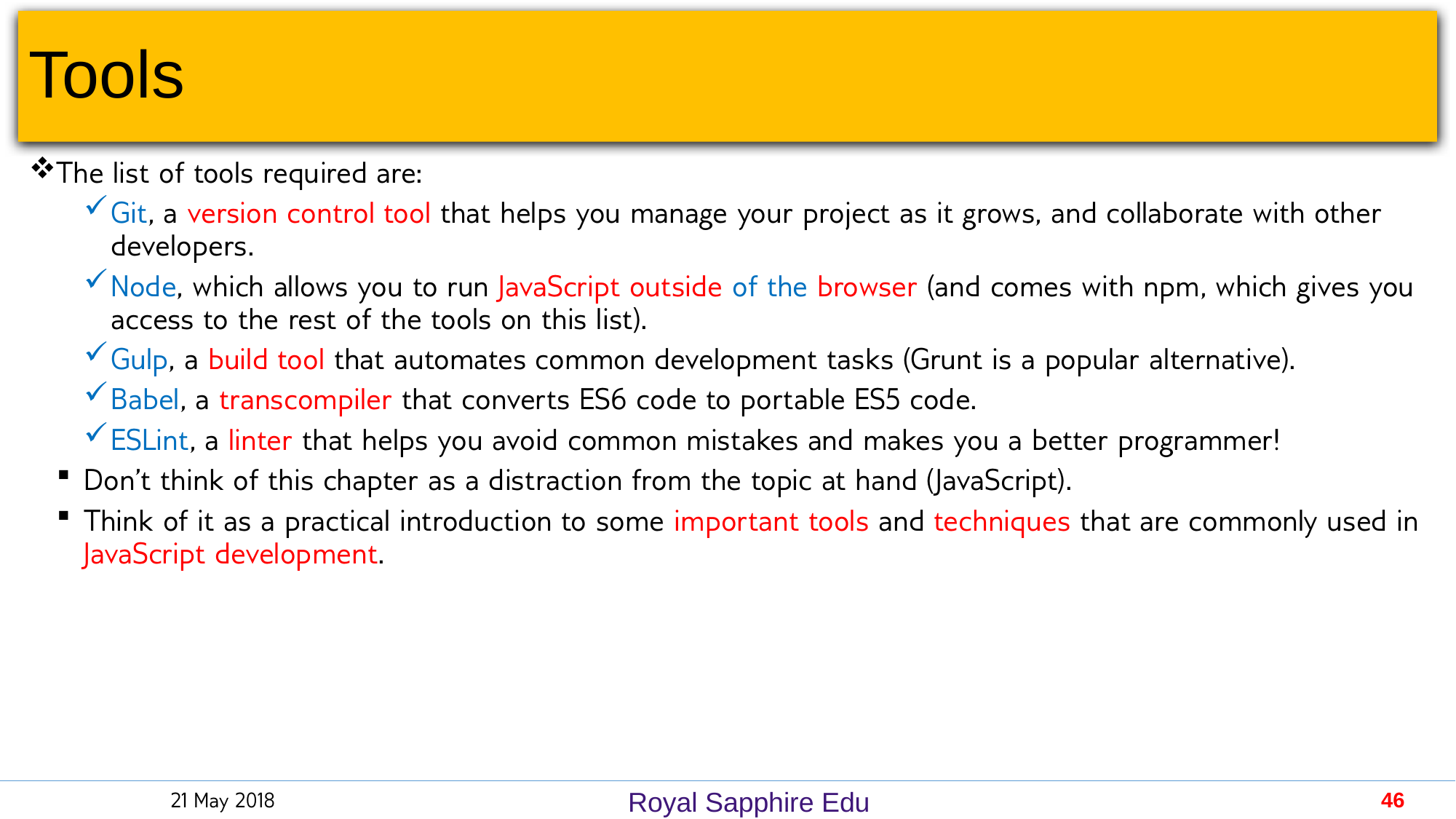

# Tools
The list of tools required are:
Git, a version control tool that helps you manage your project as it grows, and collaborate with other developers.
Node, which allows you to run JavaScript outside of the browser (and comes with npm, which gives you access to the rest of the tools on this list).
Gulp, a build tool that automates common development tasks (Grunt is a popular alternative).
Babel, a transcompiler that converts ES6 code to portable ES5 code.
ESLint, a linter that helps you avoid common mistakes and makes you a better programmer!
Don’t think of this chapter as a distraction from the topic at hand (JavaScript).
Think of it as a practical introduction to some important tools and techniques that are commonly used in JavaScript development.
21 May 2018
46